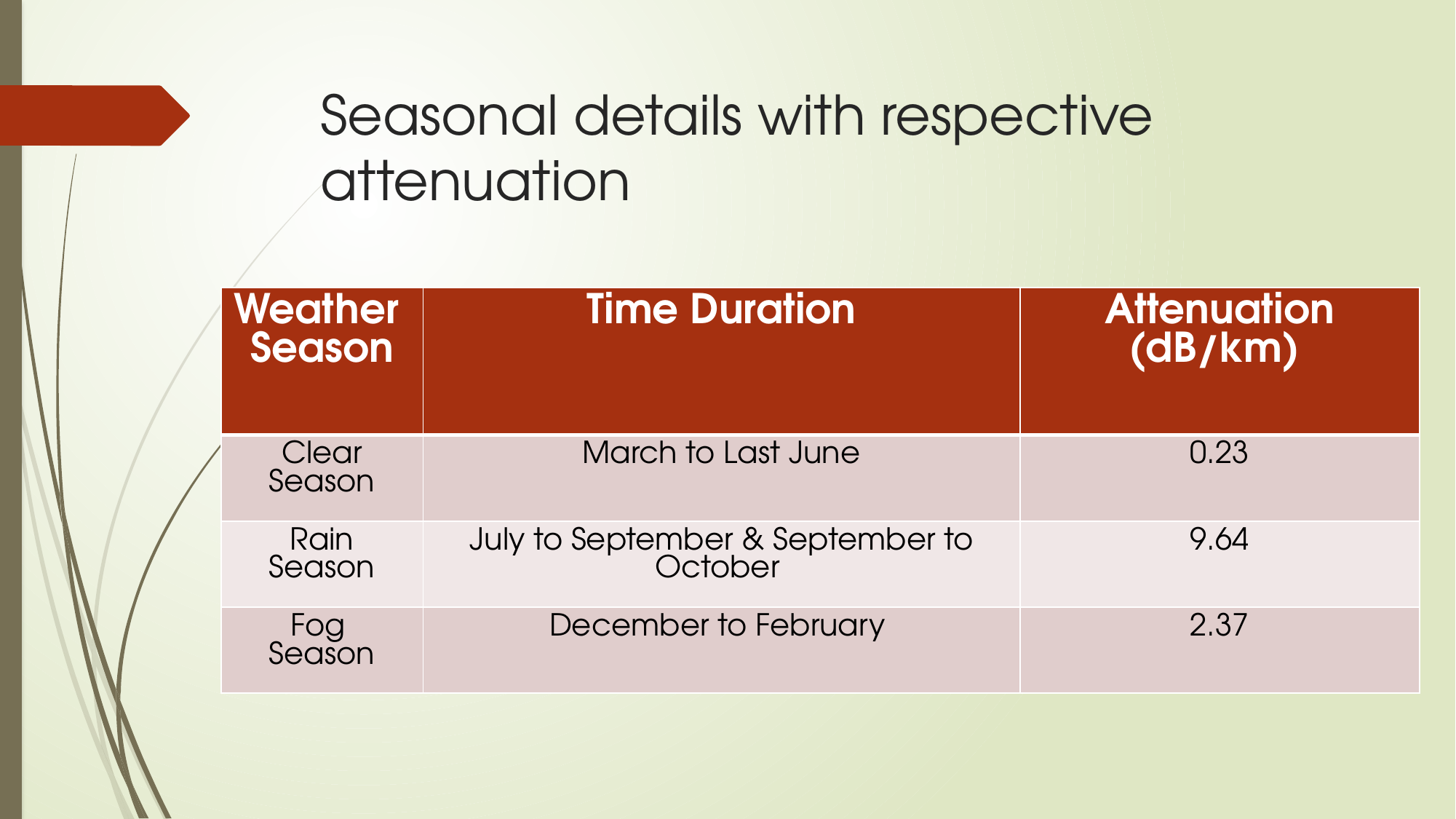

# Seasonal details with respective attenuation
| Weather Season | Time Duration | Attenuation (dB/km) |
| --- | --- | --- |
| Clear Season | March to Last June | 0.23 |
| Rain Season | July to September & September to October | 9.64 |
| Fog Season | December to February | 2.37 |